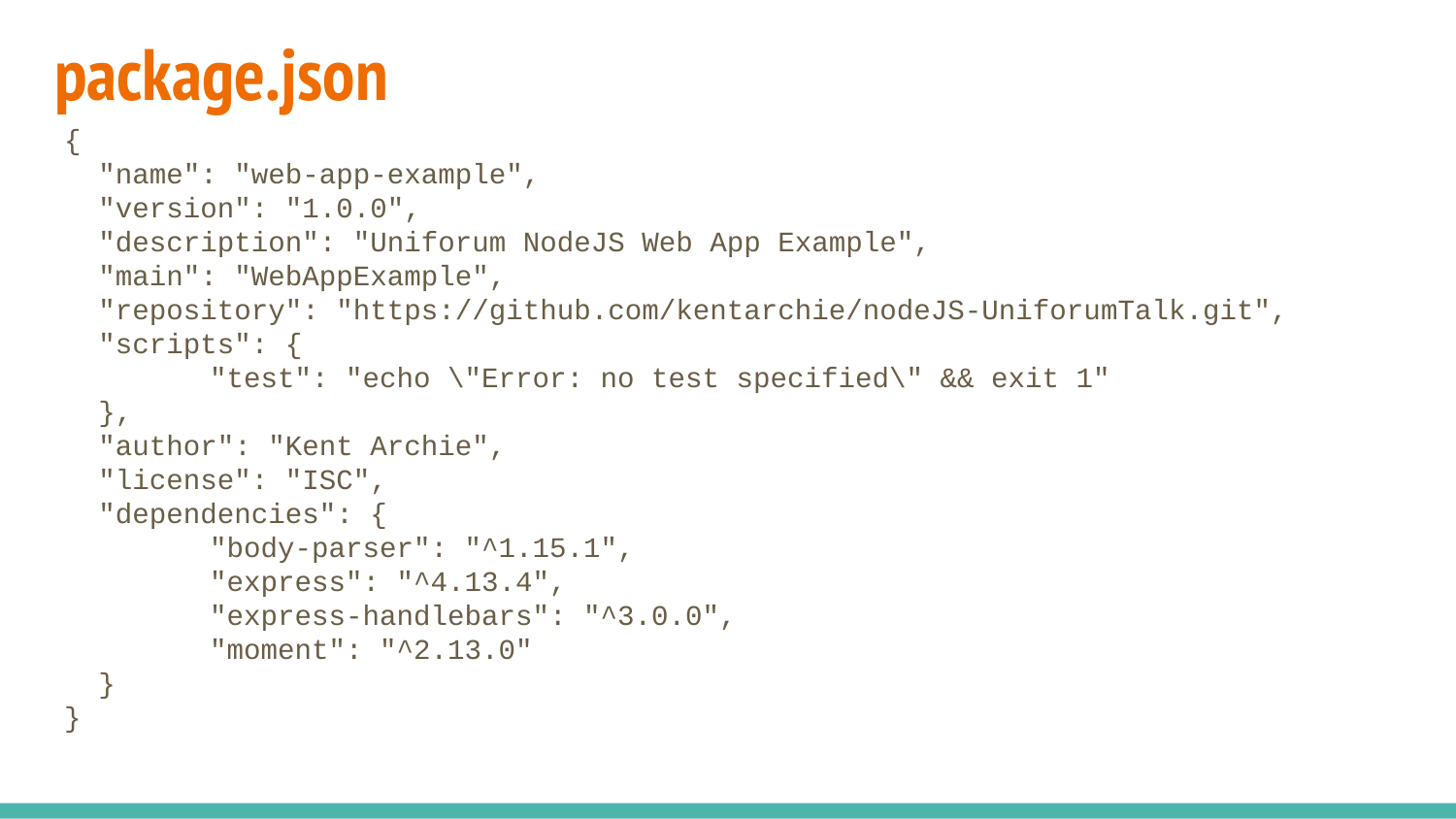

# package.json
{
  "name": "web-app-example",
  "version": "1.0.0",
  "description": "Uniforum NodeJS Web App Example",
  "main": "WebAppExample",
  "repository": "https://github.com/kentarchie/nodeJS-UniforumTalk.git",
  "scripts": {
	"test": "echo \"Error: no test specified\" && exit 1"
  },
  "author": "Kent Archie",
  "license": "ISC",
  "dependencies": {
	"body-parser": "^1.15.1",
	"express": "^4.13.4",
	"express-handlebars": "^3.0.0",
	"moment": "^2.13.0"
  }
}